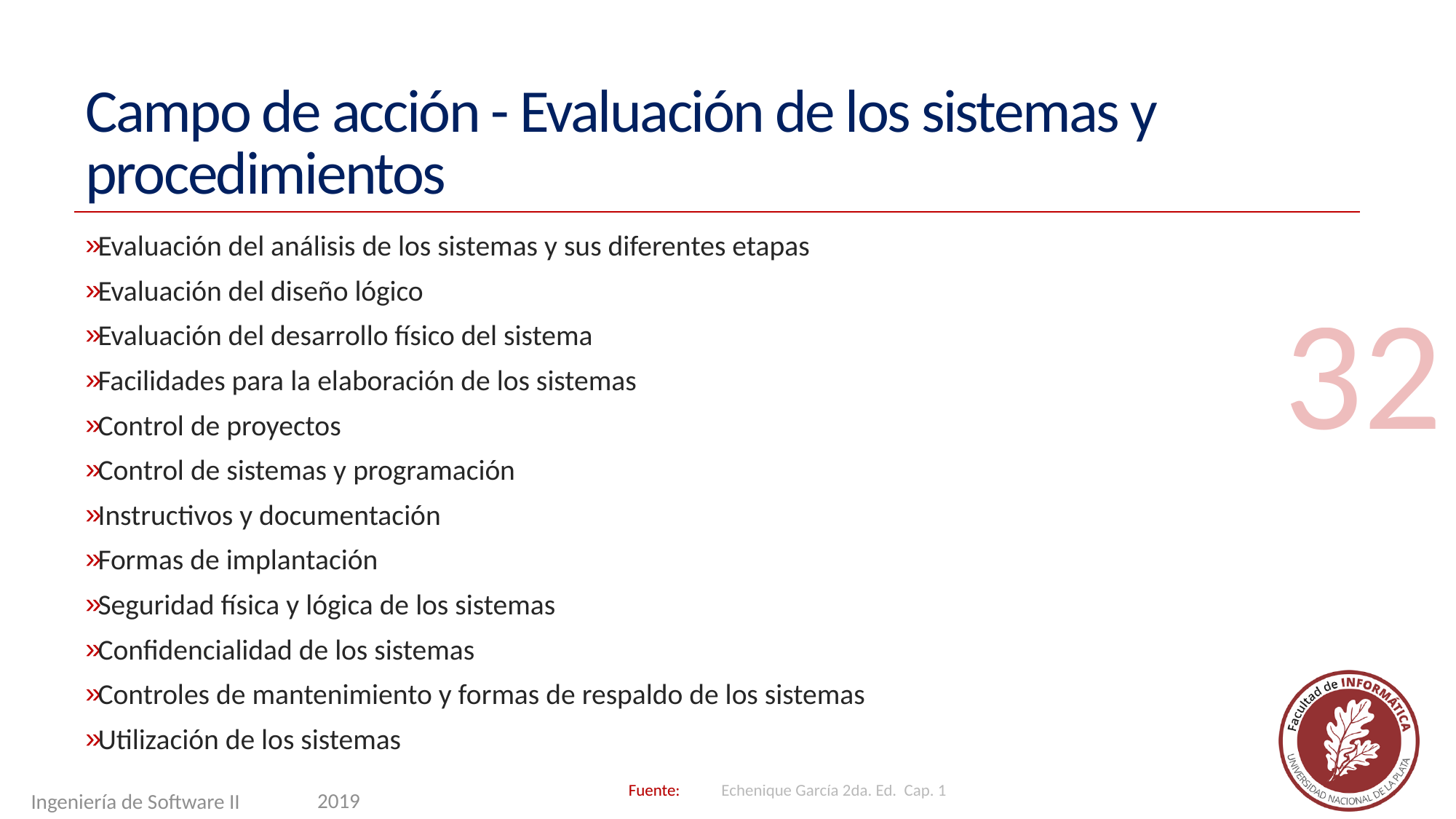

# Campo de acción - Evaluación de los sistemas y procedimientos
Evaluación del análisis de los sistemas y sus diferentes etapas
Evaluación del diseño lógico
Evaluación del desarrollo físico del sistema
Facilidades para la elaboración de los sistemas
Control de proyectos
Control de sistemas y programación
Instructivos y documentación
Formas de implantación
Seguridad física y lógica de los sistemas
Confidencialidad de los sistemas
Controles de mantenimiento y formas de respaldo de los sistemas
Utilización de los sistemas
32
Echenique García 2da. Ed.  Cap. 1
2019
Ingeniería de Software II